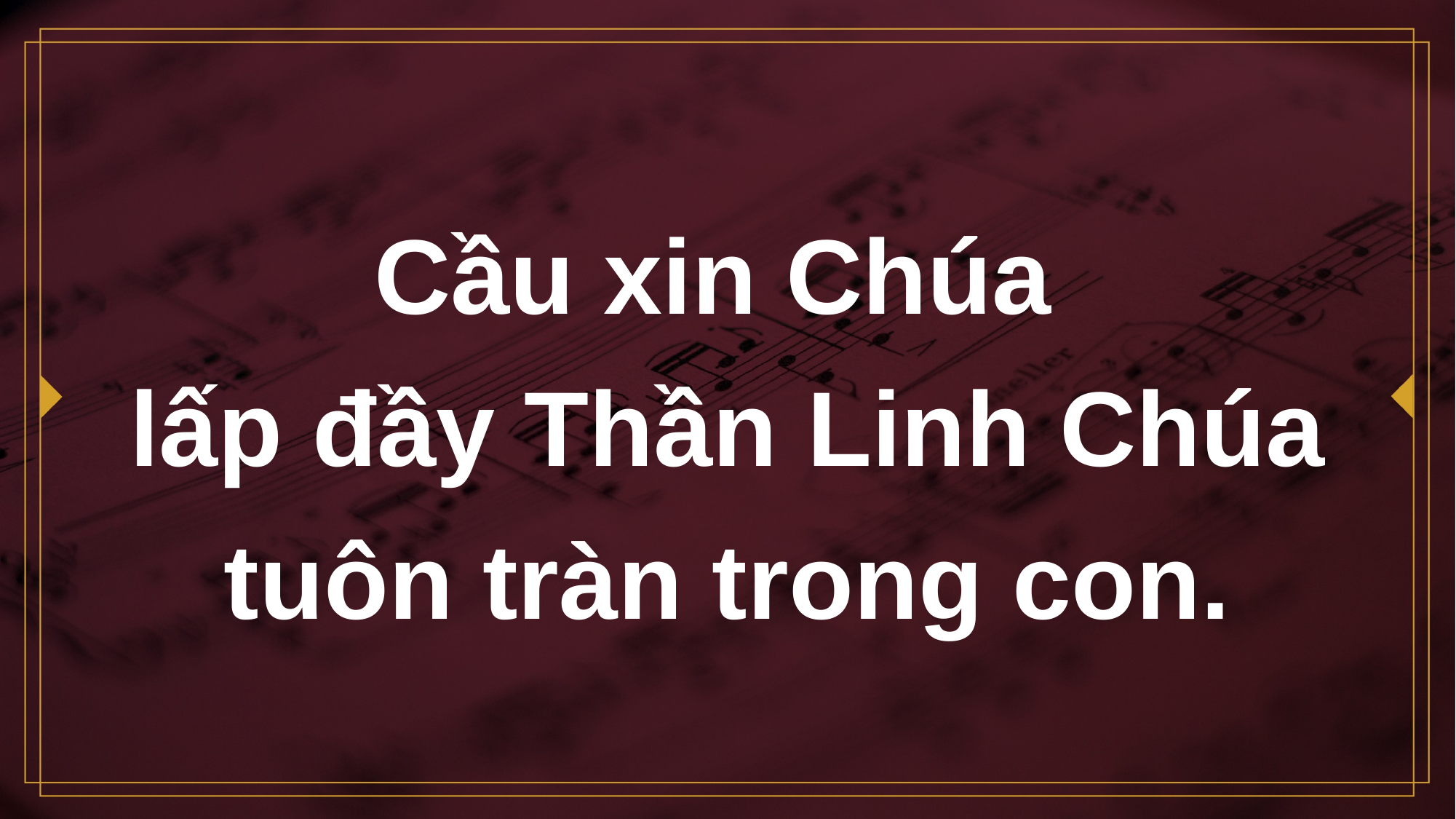

# Cầu xin Chúa lấp đầy Thần Linh Chúa tuôn tràn trong con.